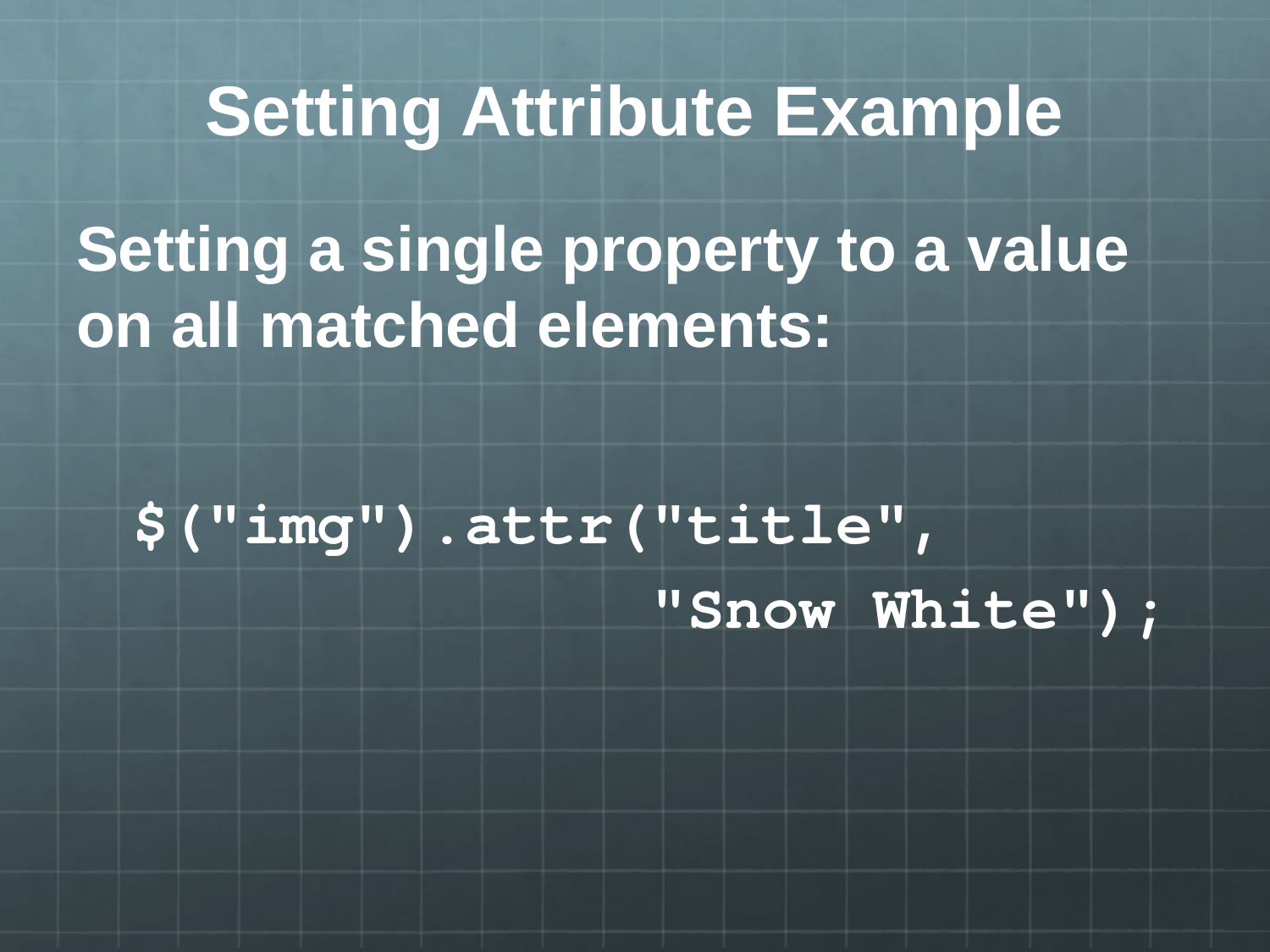

# Setting Attribute Example
Setting a single property to a value on all matched elements:

$("img").attr("title",
              "Snow White");